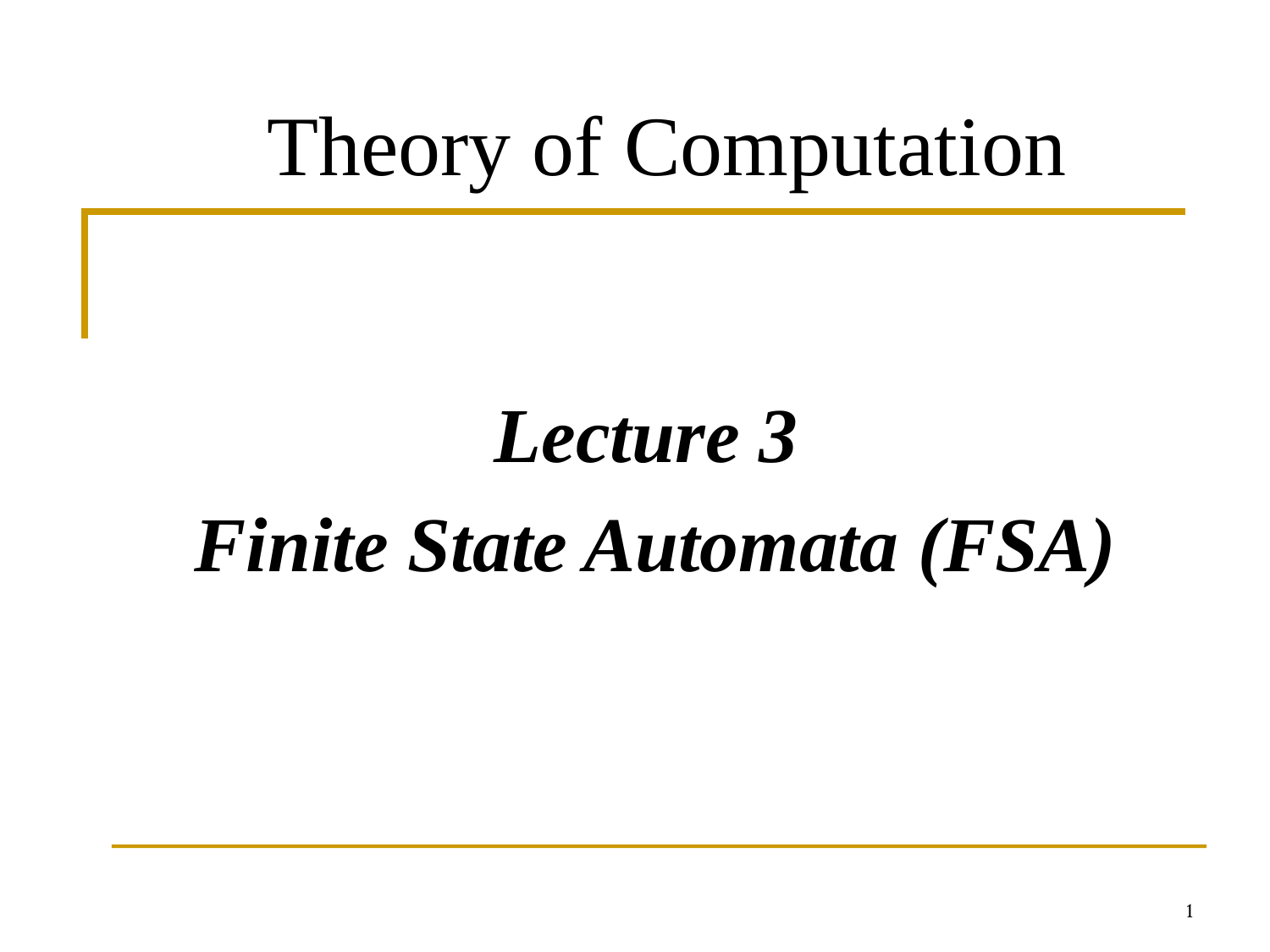

Theory of Computation
Lecture 3
Finite State Automata (FSA)
1